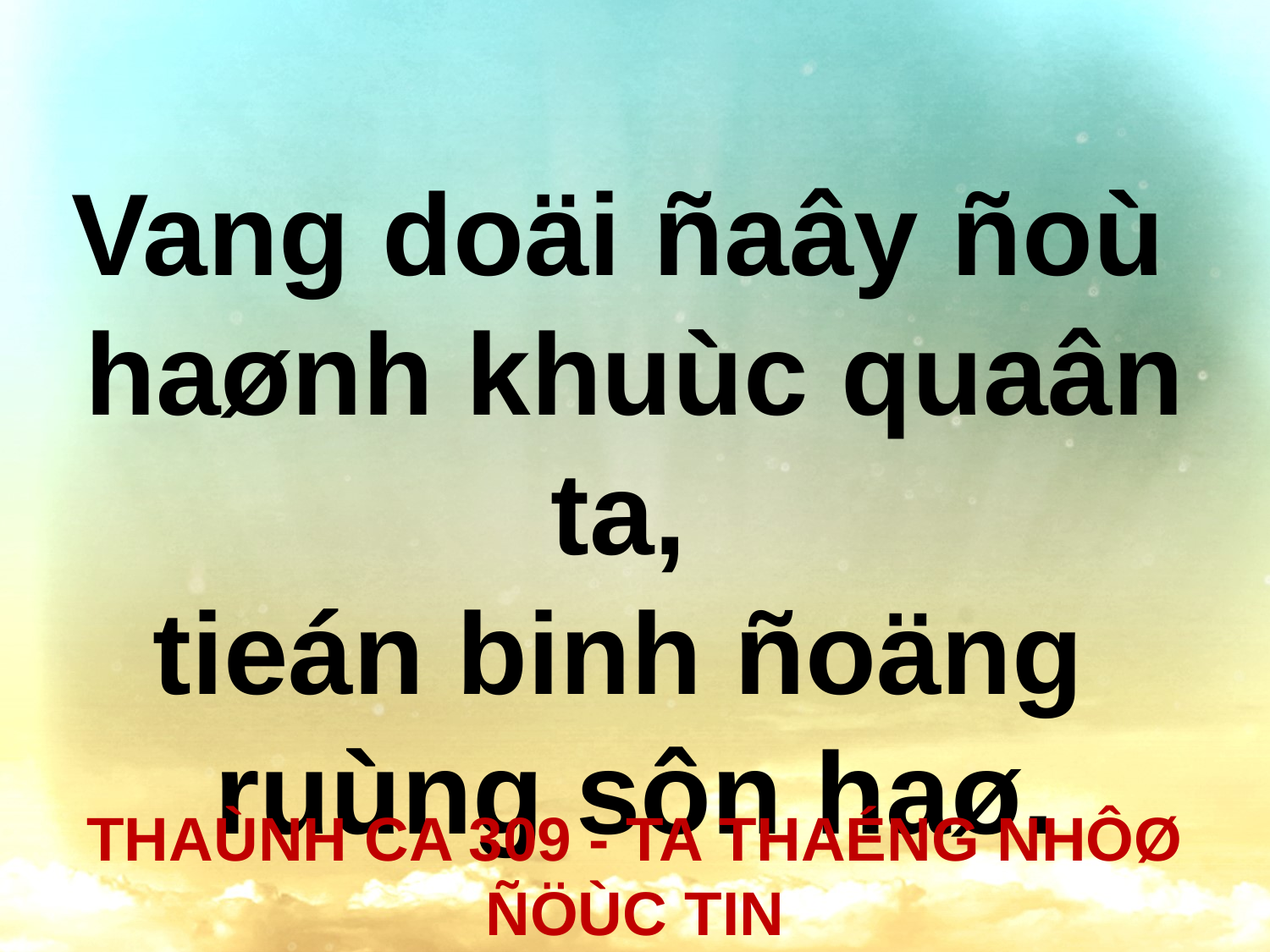

Vang doäi ñaây ñoù
haønh khuùc quaân ta,
tieán binh ñoäng
ruùng sôn haø.
THAÙNH CA 309 - TA THAÉNG NHÔØ ÑÖÙC TIN